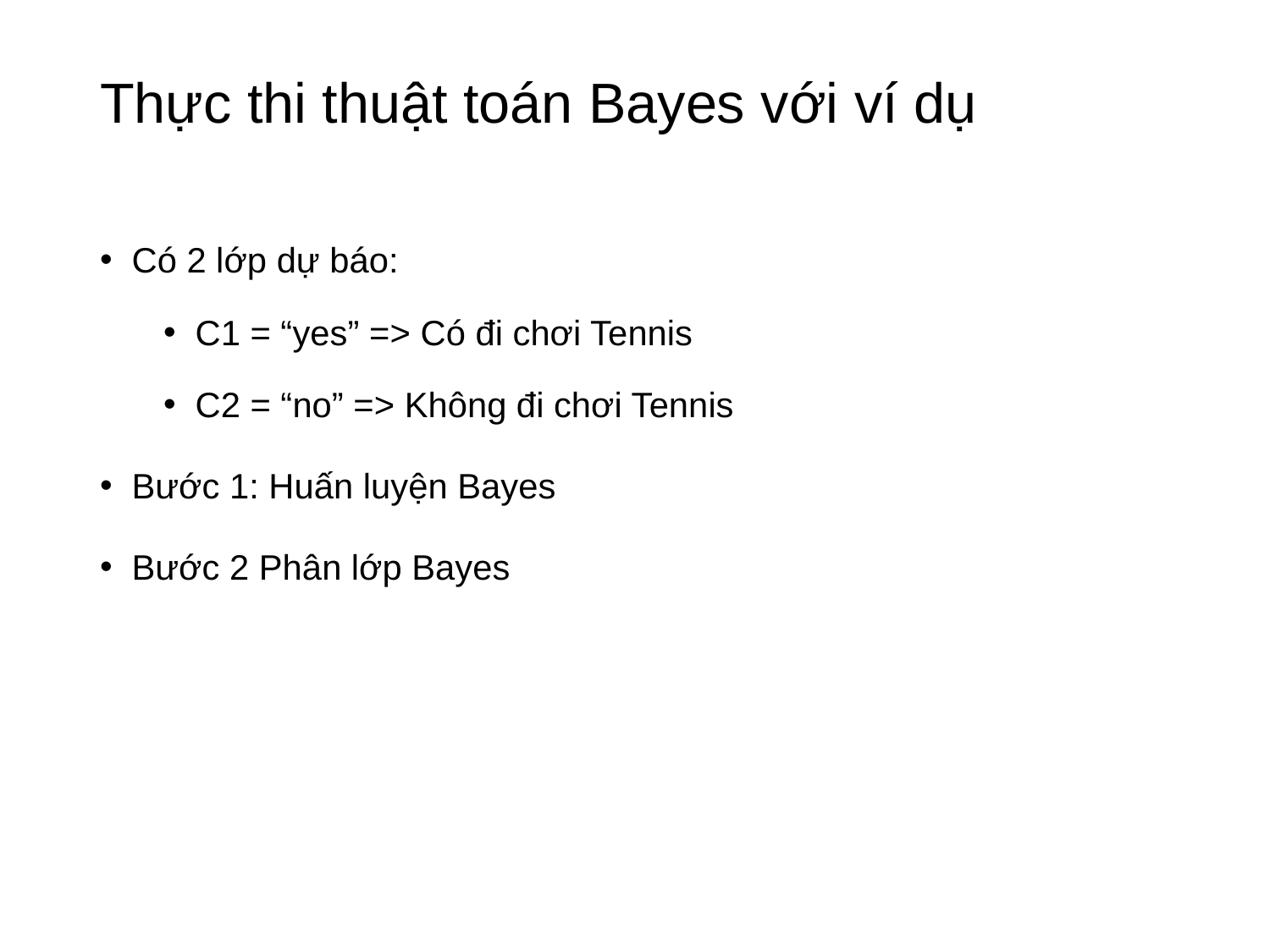

# Thực thi thuật toán Bayes với ví dụ
Có 2 lớp dự báo:
C1 = “yes” => Có đi chơi Tennis
C2 = “no” => Không đi chơi Tennis
Bước 1: Huấn luyện Bayes
Bước 2 Phân lớp Bayes